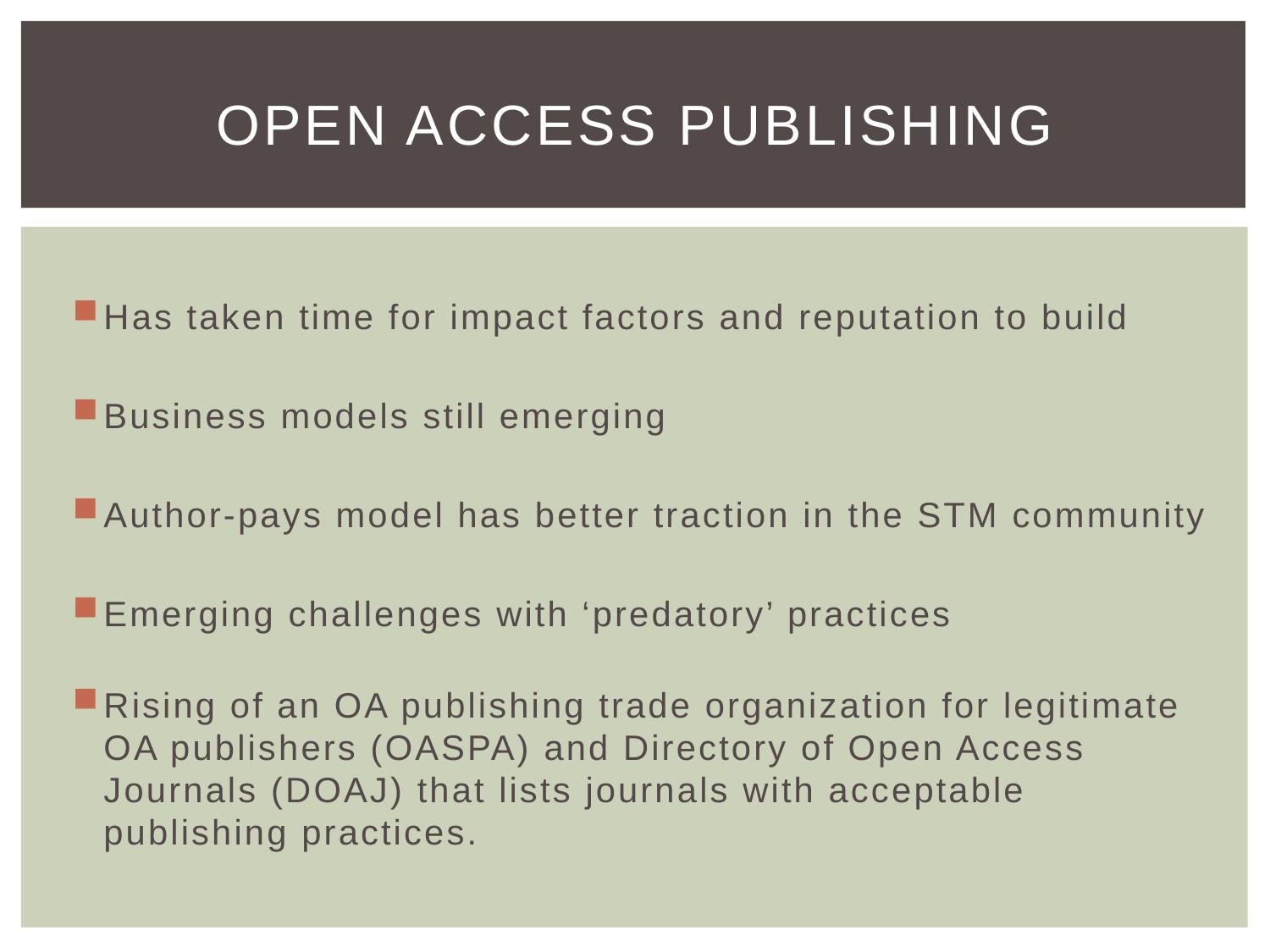

# Open access publishing

Has taken time for impact factors and reputation to build

Business models still emerging

Author-pays model has better traction in the STM community

Emerging challenges with ‘predatory’ practices
Rising of an OA publishing trade organization for legitimate OA publishers (OASPA) and Directory of Open Access Journals (DOAJ) that lists journals with acceptable publishing practices.